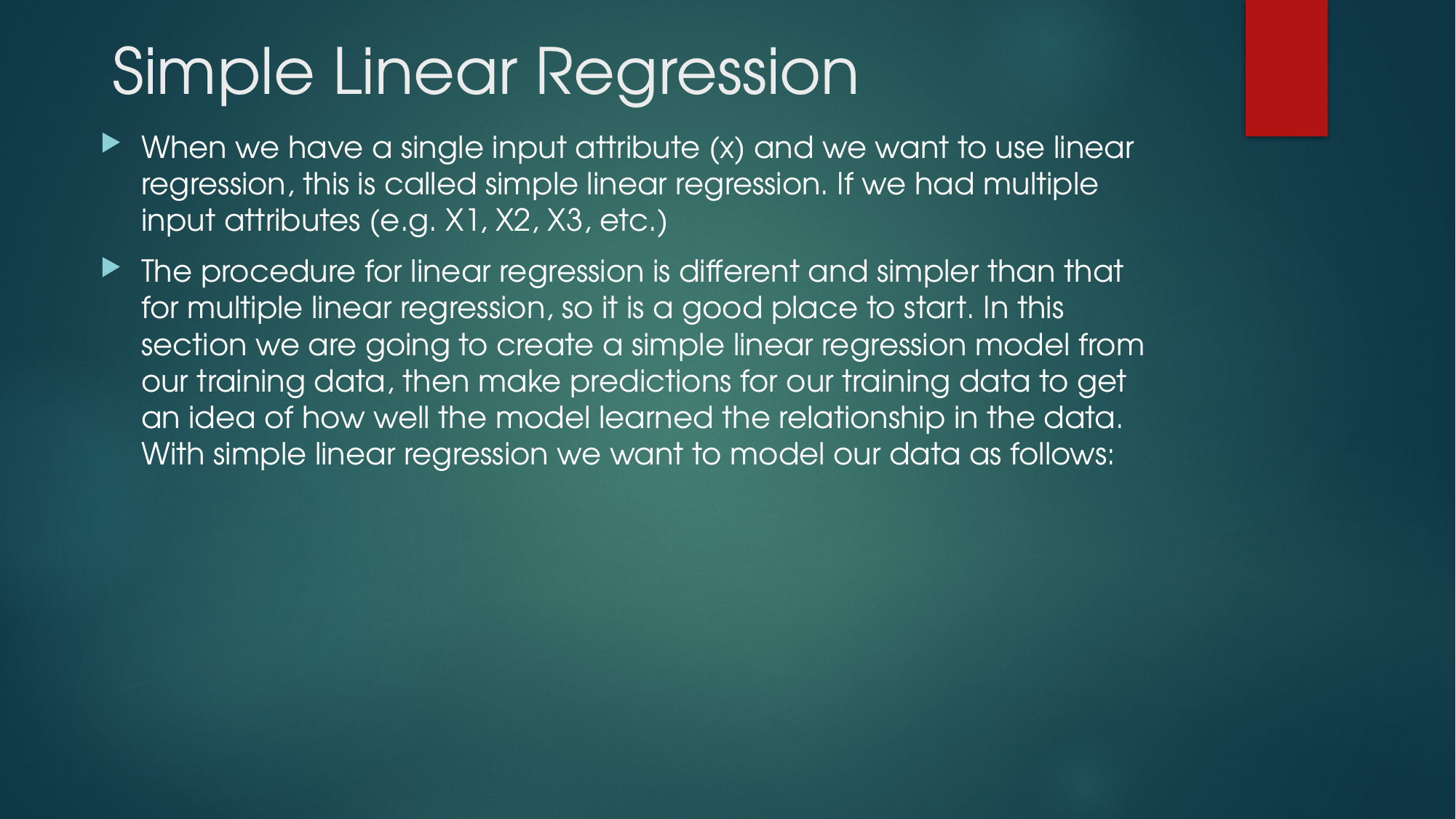

# Simple Linear Regression
When we have a single input attribute (x) and we want to use linear regression, this is called simple linear regression. If we had multiple input attributes (e.g. X1, X2, X3, etc.)
The procedure for linear regression is diﬀerent and simpler than that for multiple linear regression, so it is a good place to start. In this section we are going to create a simple linear regression model from our training data, then make predictions for our training data to get an idea of how well the model learned the relationship in the data. With simple linear regression we want to model our data as follows: